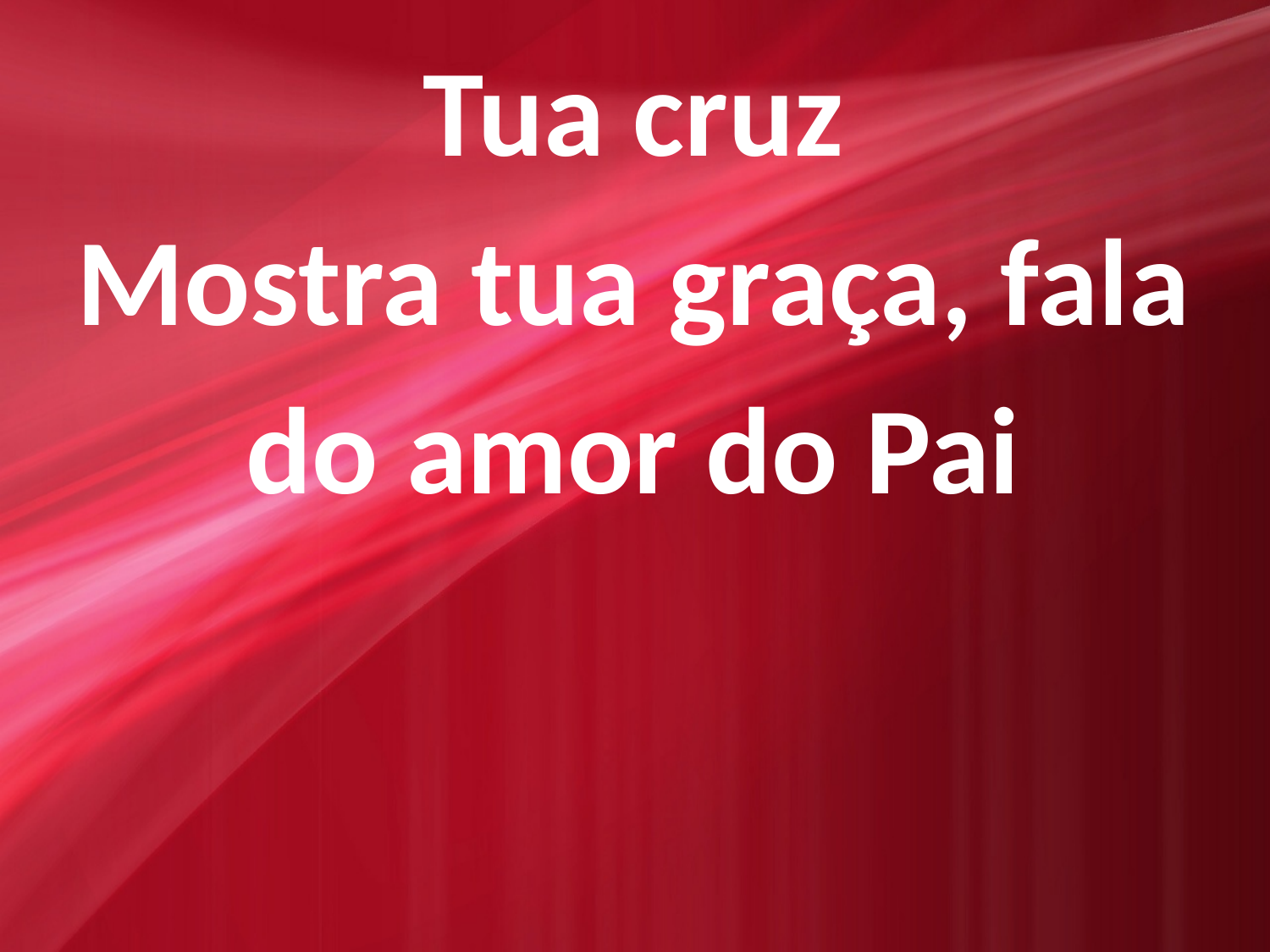

Tua cruz
Mostra tua graça, fala do amor do Pai